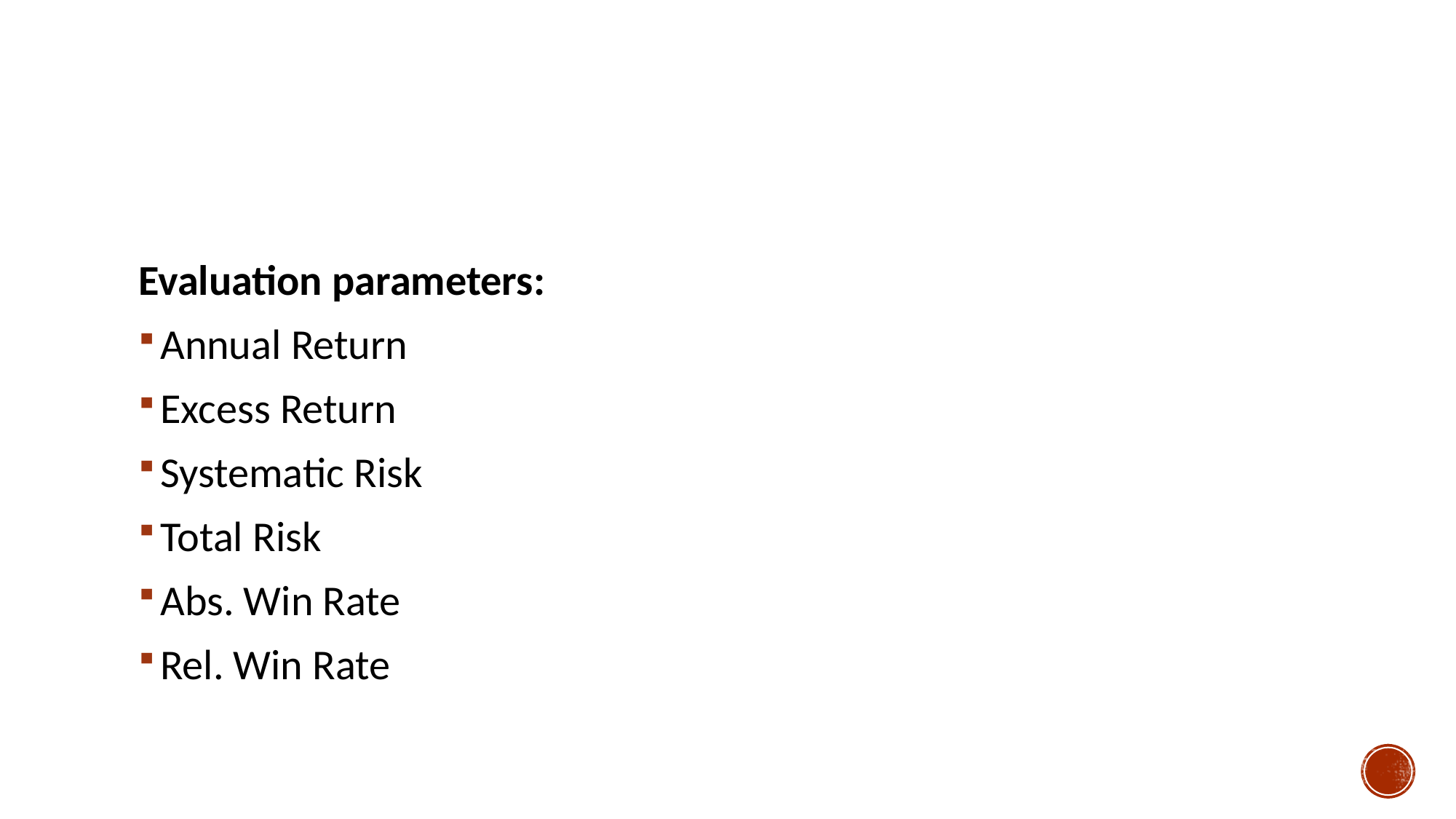

Evaluation parameters:
Annual Return
Excess Return
Systematic Risk
Total Risk
Abs. Win Rate
Rel. Win Rate